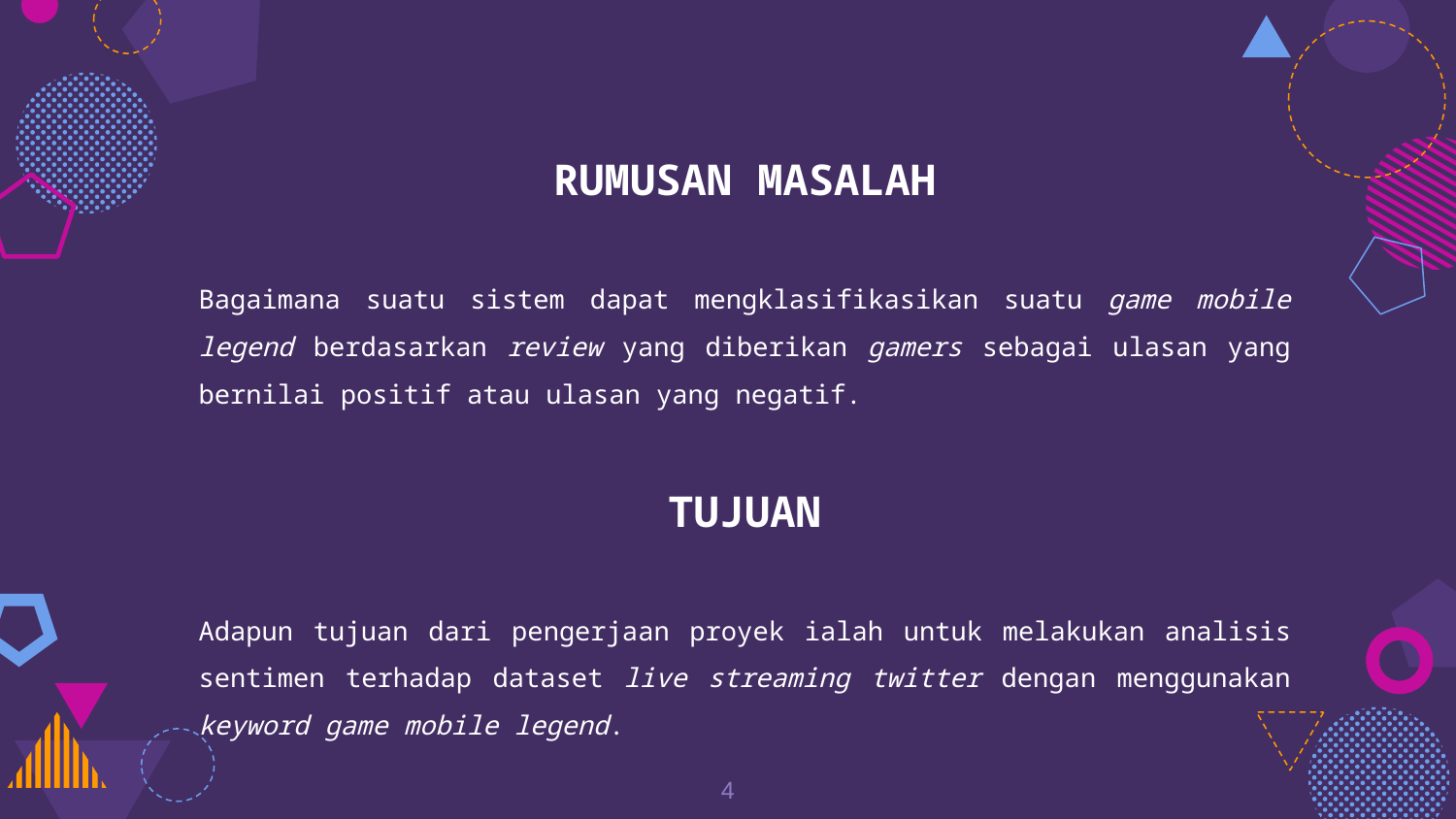

RUMUSAN MASALAH

Bagaimana suatu sistem dapat mengklasifikasikan suatu game mobile legend berdasarkan review yang diberikan gamers sebagai ulasan yang bernilai positif atau ulasan yang negatif.

TUJUAN

Adapun tujuan dari pengerjaan proyek ialah untuk melakukan analisis sentimen terhadap dataset live streaming twitter dengan menggunakan keyword game mobile legend.
4